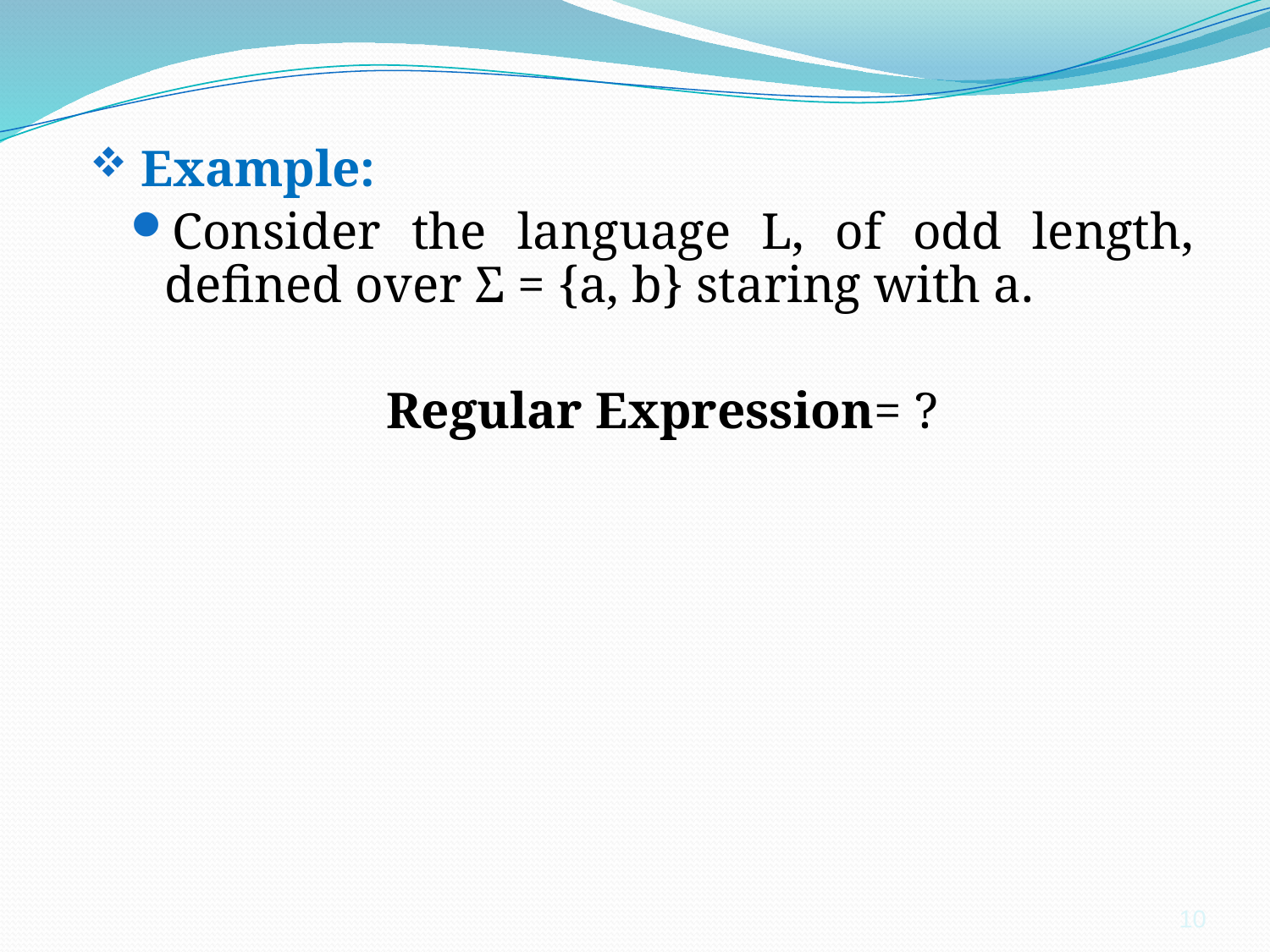

Example:
Consider the language L, of odd length, defined over Σ = {a, b} staring with a.

Regular Expression= ?
10